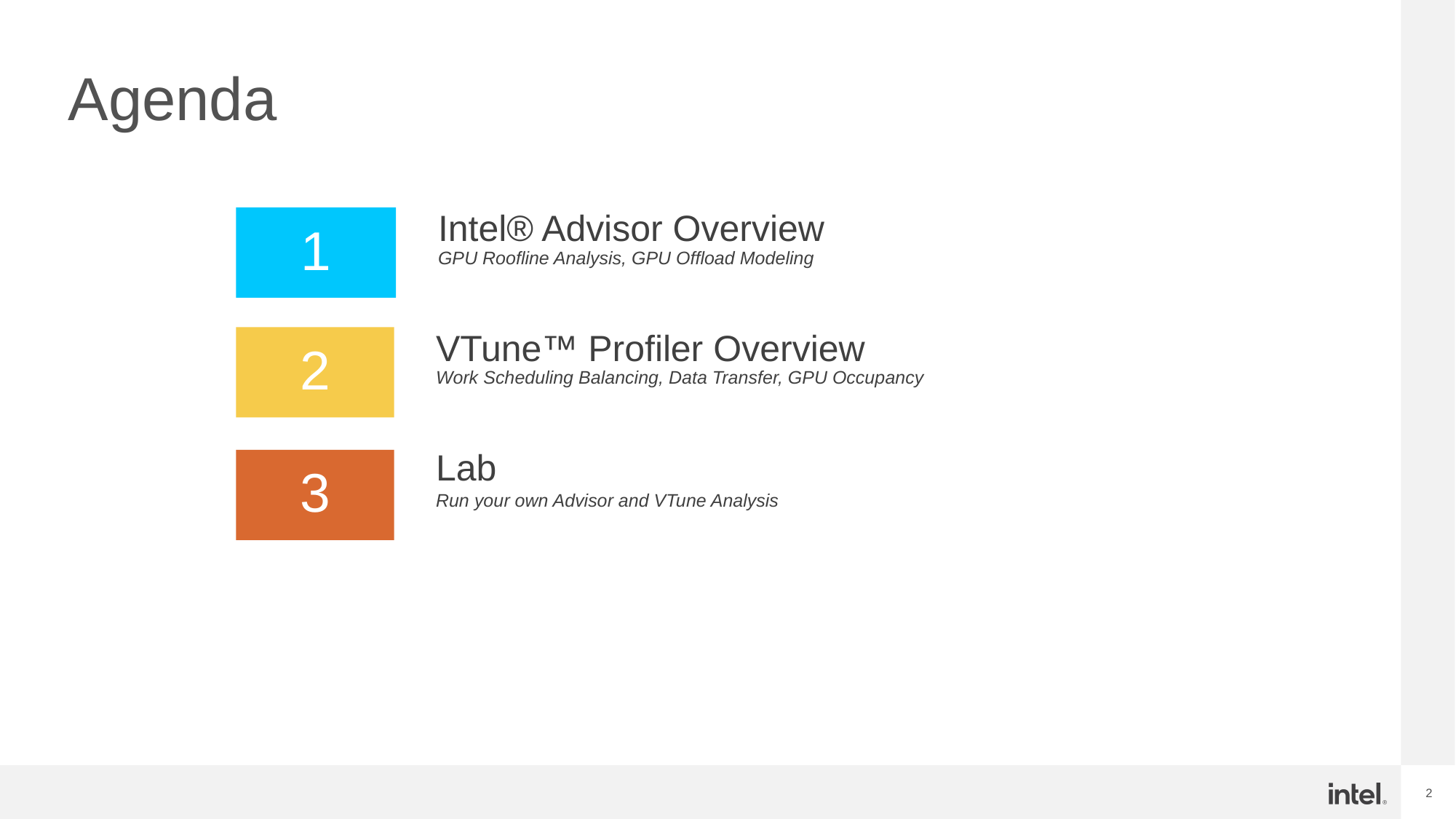

# Agenda
Intel® Advisor Overview
GPU Roofline Analysis, GPU Offload Modeling
1
VTune™ Profiler Overview
Work Scheduling Balancing, Data Transfer, GPU Occupancy
2
Lab
Run your own Advisor and VTune Analysis
3